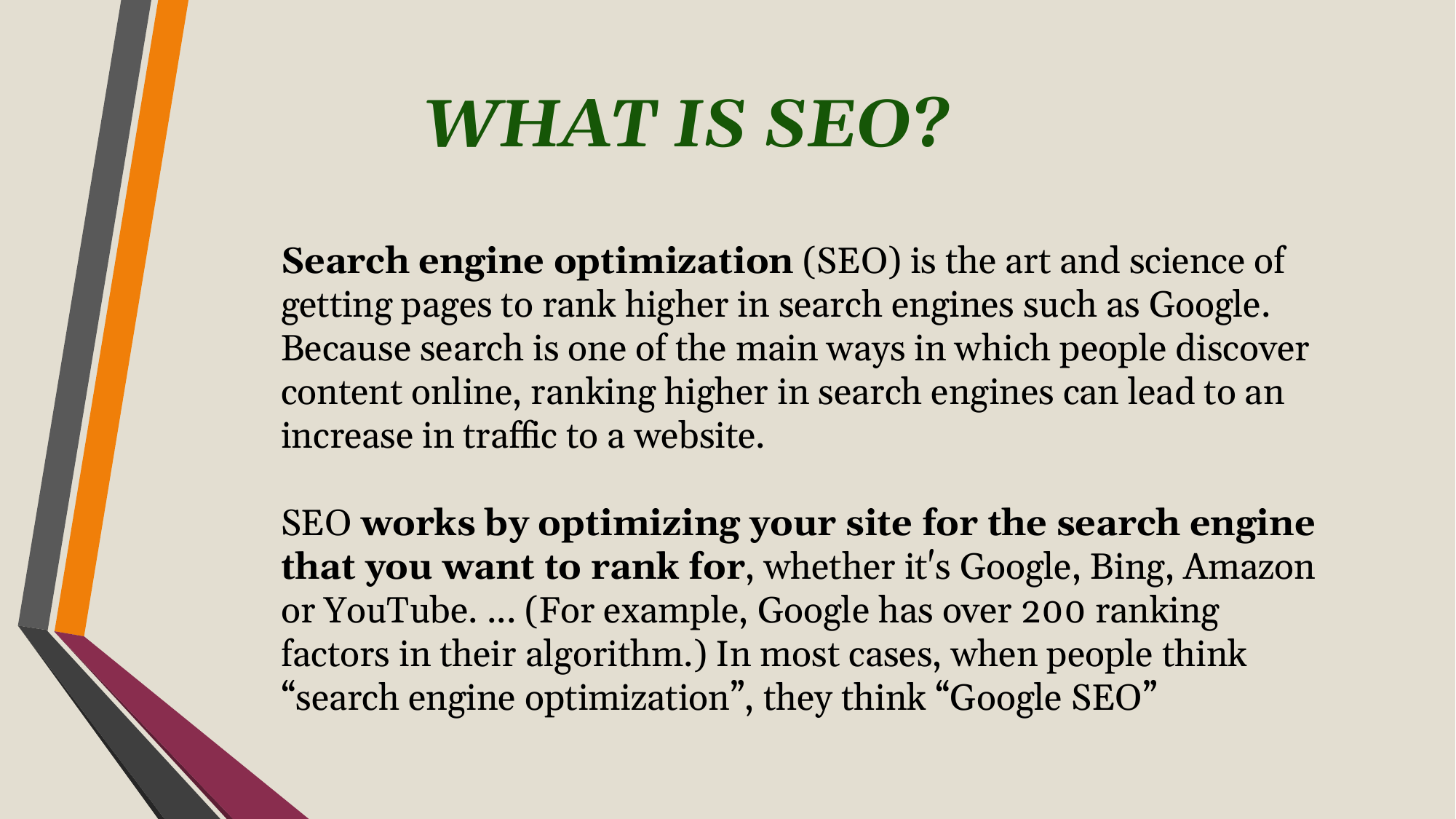

WHAT IS SEO?
Search engine optimization (SEO) is the art and science of getting pages to rank higher in search engines such as Google. Because search is one of the main ways in which people discover content online, ranking higher in search engines can lead to an increase in traffic to a website.

SEO works by optimizing your site for the search engine that you want to rank for, whether it's Google, Bing, Amazon or YouTube. ... (For example, Google has over 200 ranking factors in their algorithm.) In most cases, when people think “search engine optimization”, they think “Google SEO”